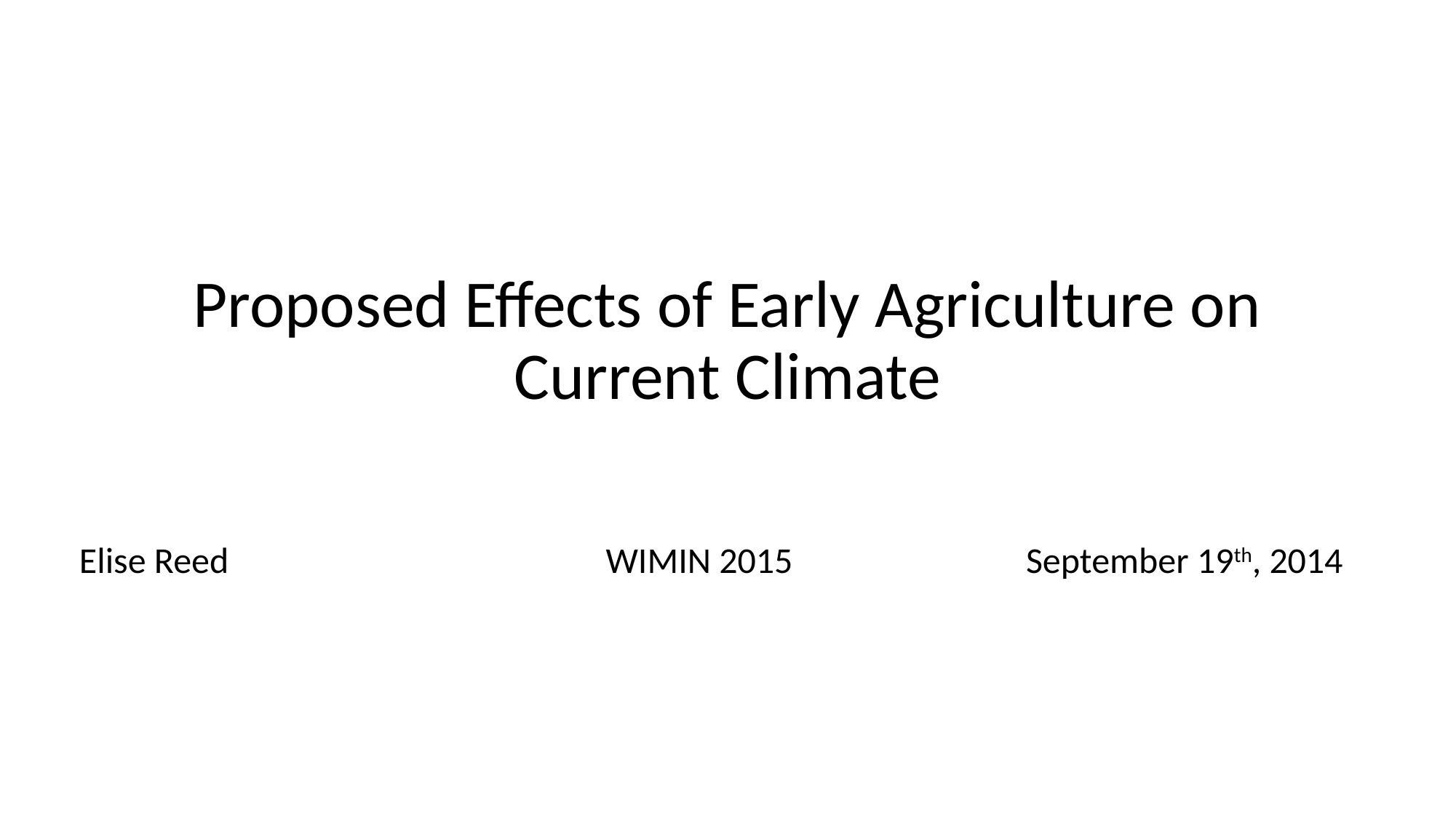

# Proposed Effects of Early Agriculture on Current Climate
Elise Reed		 	           WIMIN 2015		         September 19th, 2014